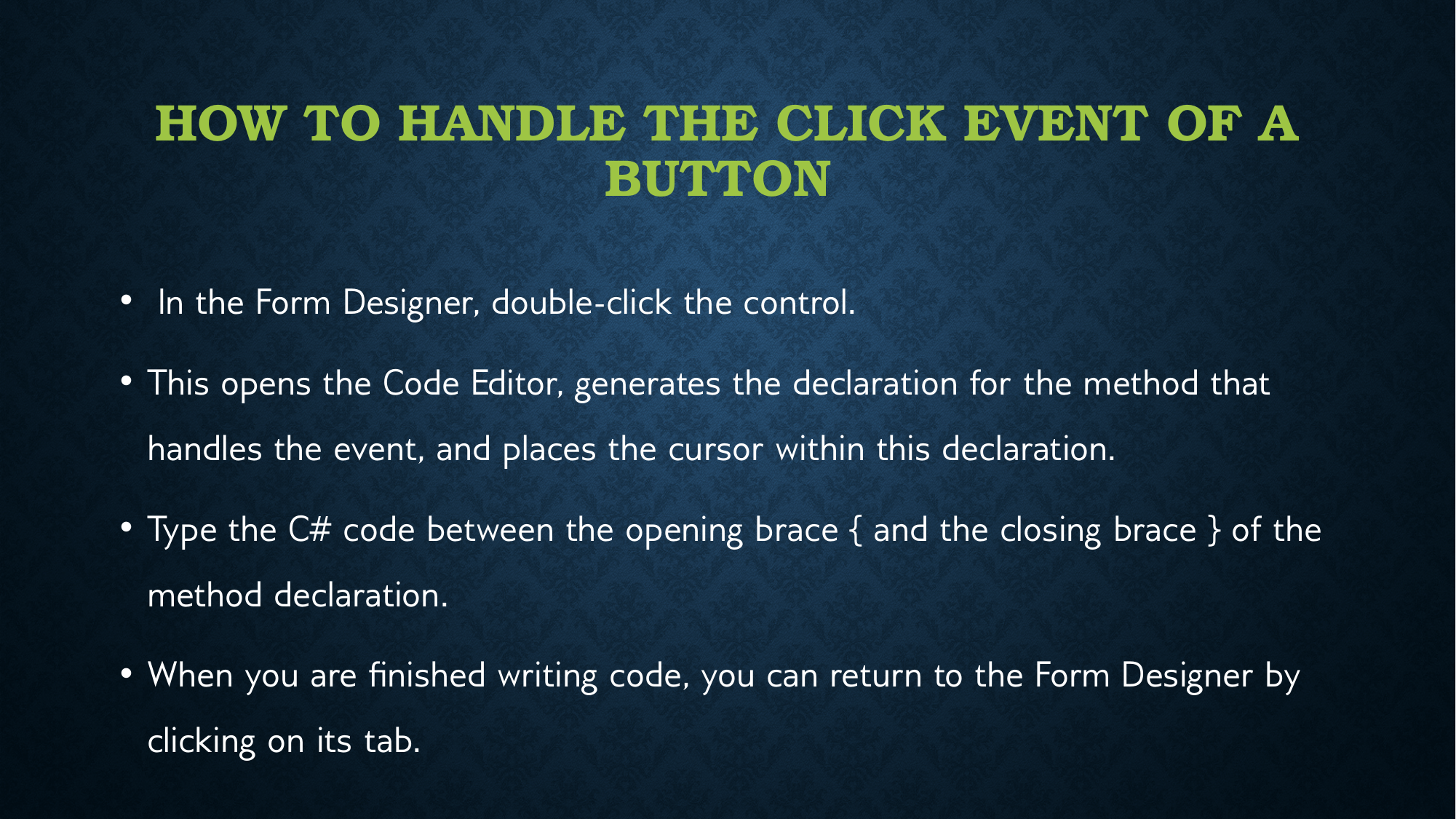

# How to handle the Click event of a button
 In the Form Designer, double-click the control.
This opens the Code Editor, generates the declaration for the method that handles the event, and places the cursor within this declaration.
Type the C# code between the opening brace { and the closing brace } of the method declaration.
When you are finished writing code, you can return to the Form Designer by clicking on its tab.